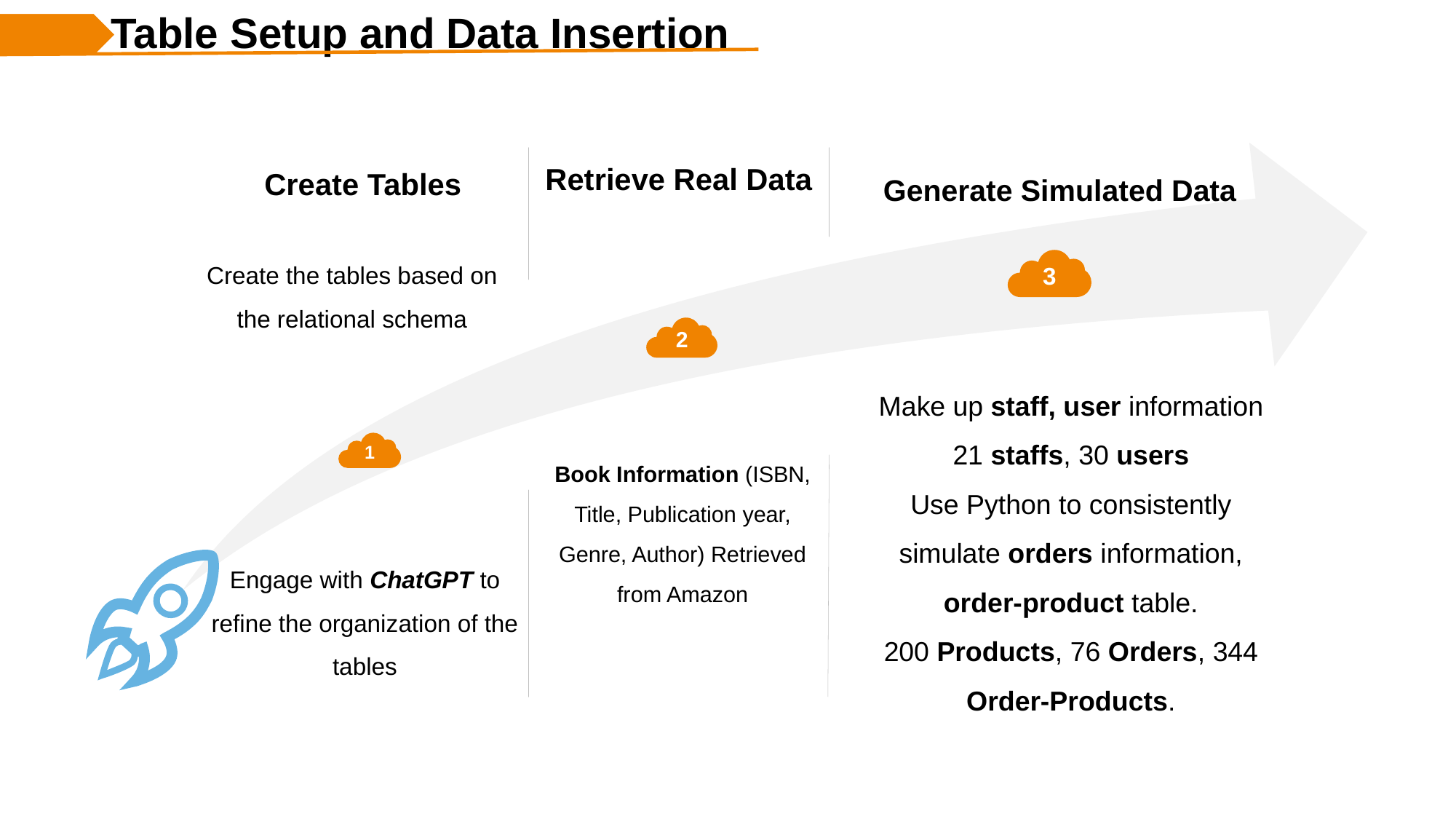

# Table Setup and Data Insertion

Retrieve Real Data
Book Information (ISBN, Title, Publication year, Genre, Author) Retrieved from Amazon
Generate Simulated Data
Make up staff, user information
21 staffs, 30 users
Use Python to consistently simulate orders information, order-product table.
200 Products, 76 Orders, 344 Order-Products.
Create Tables
Create the tables based on the relational schema
3
2
1

Engage with ChatGPT to refine the organization of the tables